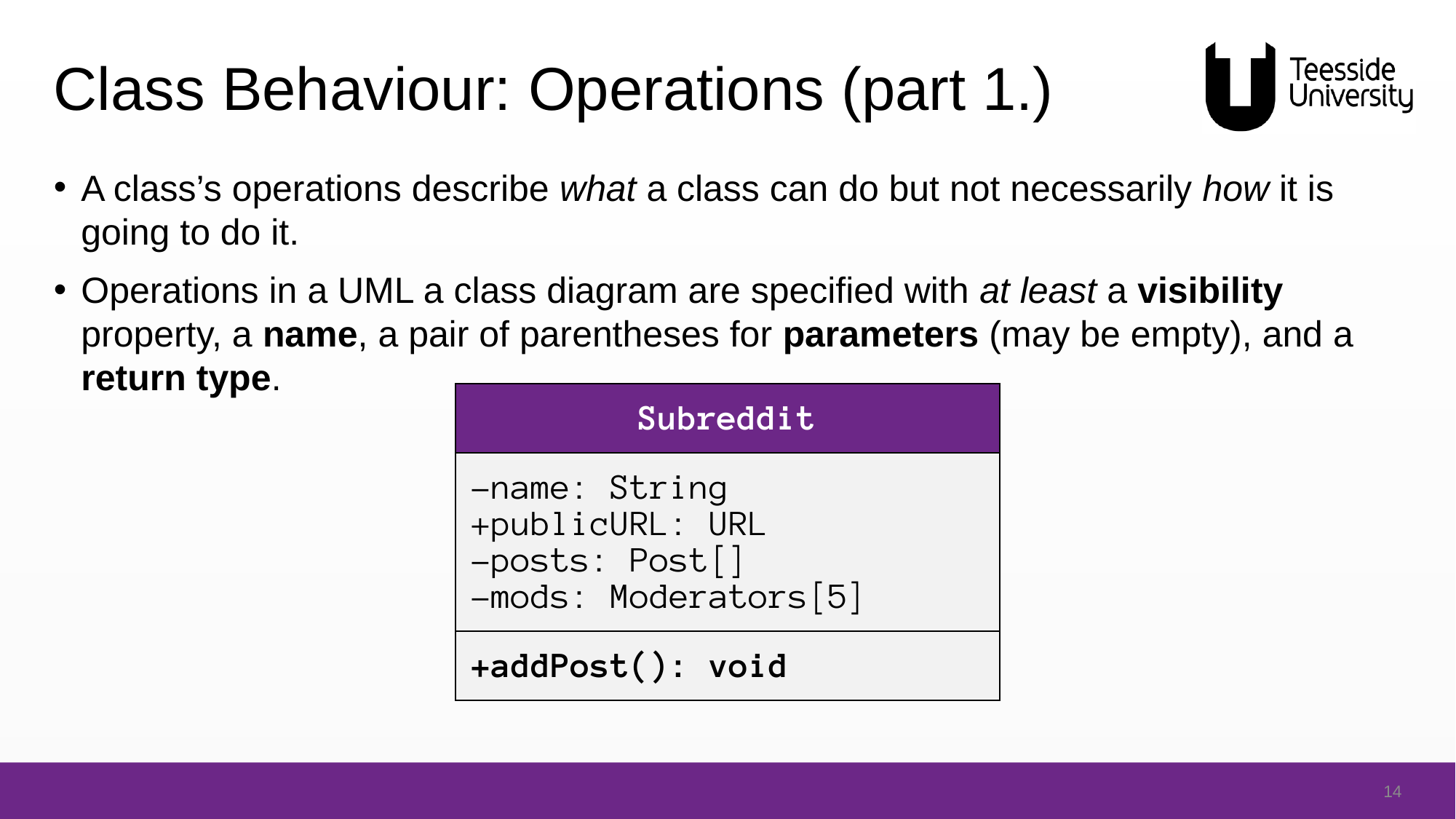

# Class Behaviour: Operations (part 1.)
A class’s operations describe what a class can do but not necessarily how it is going to do it.
Operations in a UML a class diagram are specified with at least a visibility property, a name, a pair of parentheses for parameters (may be empty), and a return type.
| Subreddit |
| --- |
| -name: String +publicURL: URL -posts: Post[] -mods: Moderators[5] |
| +addPost(): void |
14